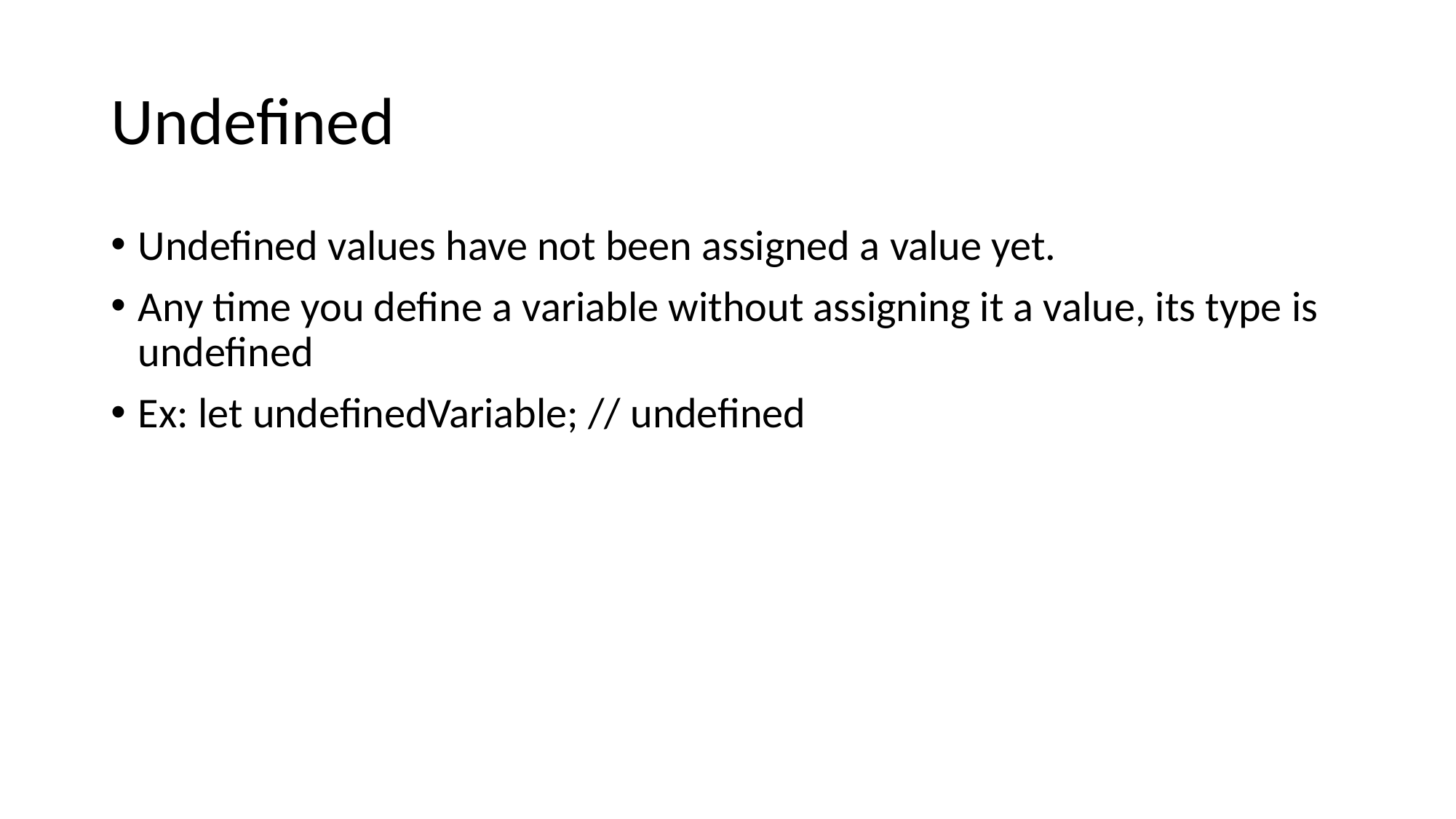

# Undefined
Undefined values have not been assigned a value yet.
Any time you define a variable without assigning it a value, its type is undefined
Ex: let undefinedVariable; // undefined